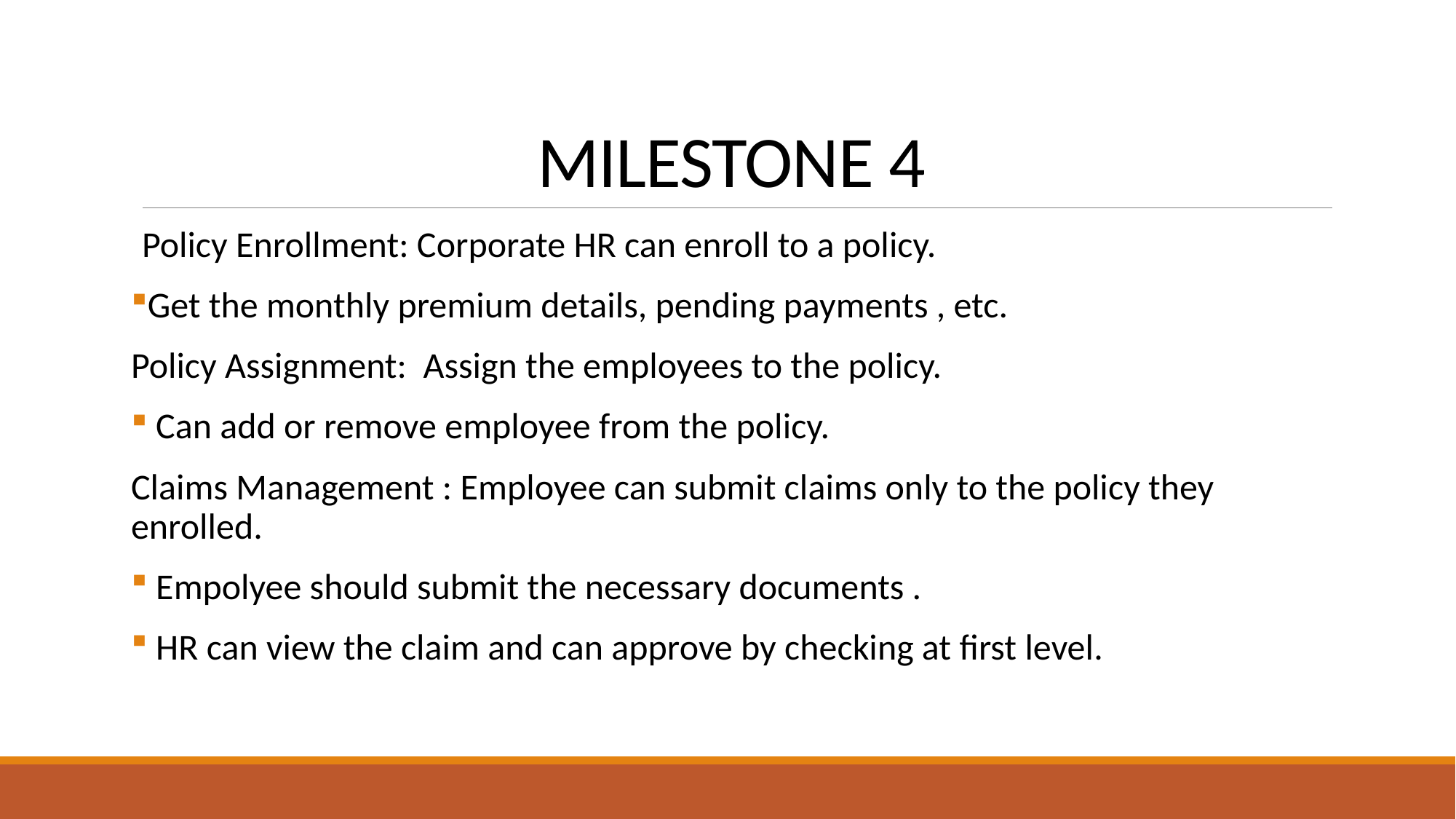

# MILESTONE 4
Policy Enrollment: Corporate HR can enroll to a policy.
Get the monthly premium details, pending payments , etc.
Policy Assignment:  Assign the employees to the policy.
 Can add or remove employee from the policy.
Claims Management : Employee can submit claims only to the policy they enrolled.
 Empolyee should submit the necessary documents .
 HR can view the claim and can approve by checking at first level.